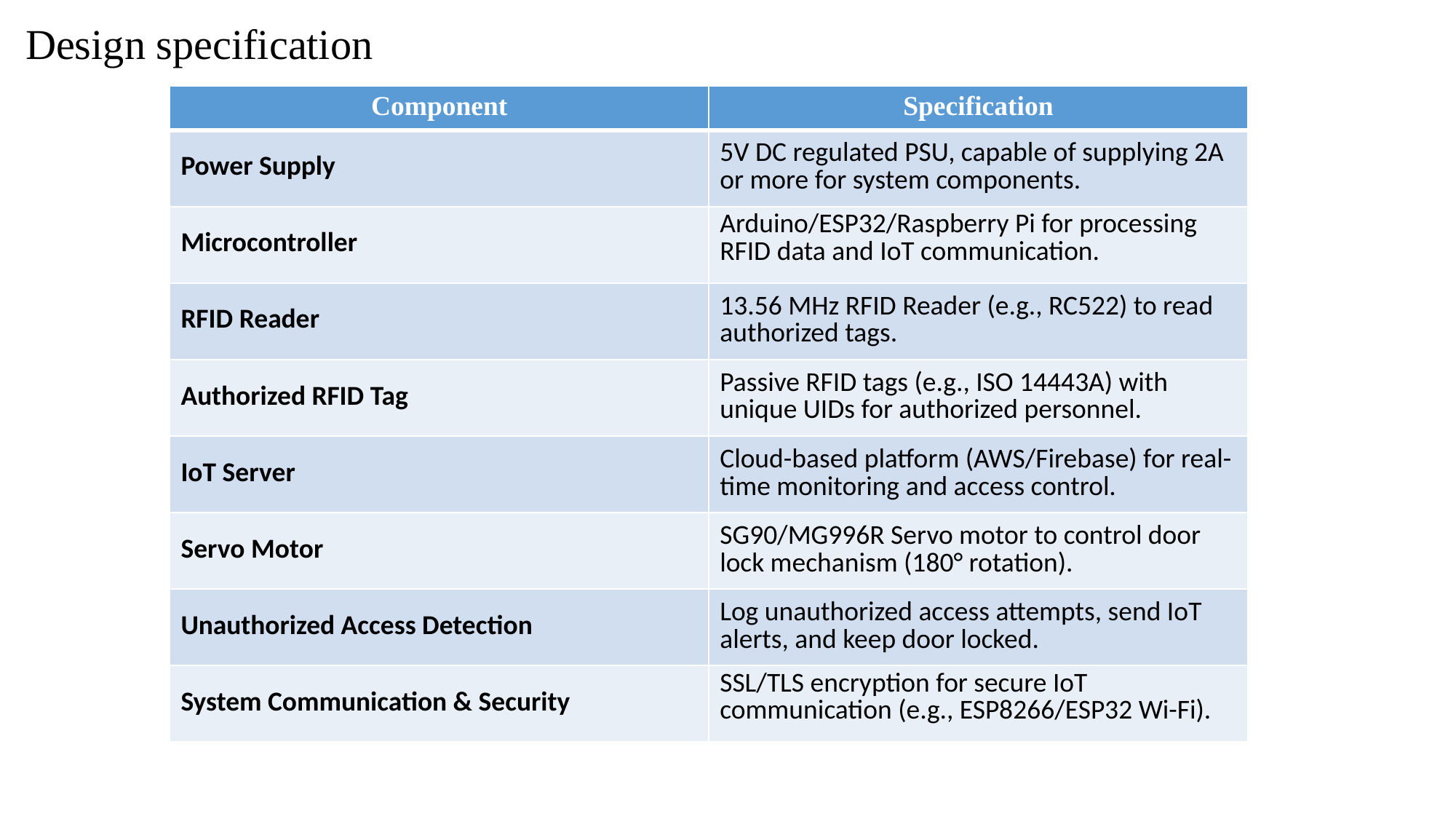

Design specification
| Component | Specification |
| --- | --- |
| Power Supply | 5V DC regulated PSU, capable of supplying 2A or more for system components. |
| Microcontroller | Arduino/ESP32/Raspberry Pi for processing RFID data and IoT communication. |
| RFID Reader | 13.56 MHz RFID Reader (e.g., RC522) to read authorized tags. |
| Authorized RFID Tag | Passive RFID tags (e.g., ISO 14443A) with unique UIDs for authorized personnel. |
| IoT Server | Cloud-based platform (AWS/Firebase) for real-time monitoring and access control. |
| Servo Motor | SG90/MG996R Servo motor to control door lock mechanism (180° rotation). |
| Unauthorized Access Detection | Log unauthorized access attempts, send IoT alerts, and keep door locked. |
| System Communication & Security | SSL/TLS encryption for secure IoT communication (e.g., ESP8266/ESP32 Wi-Fi). |